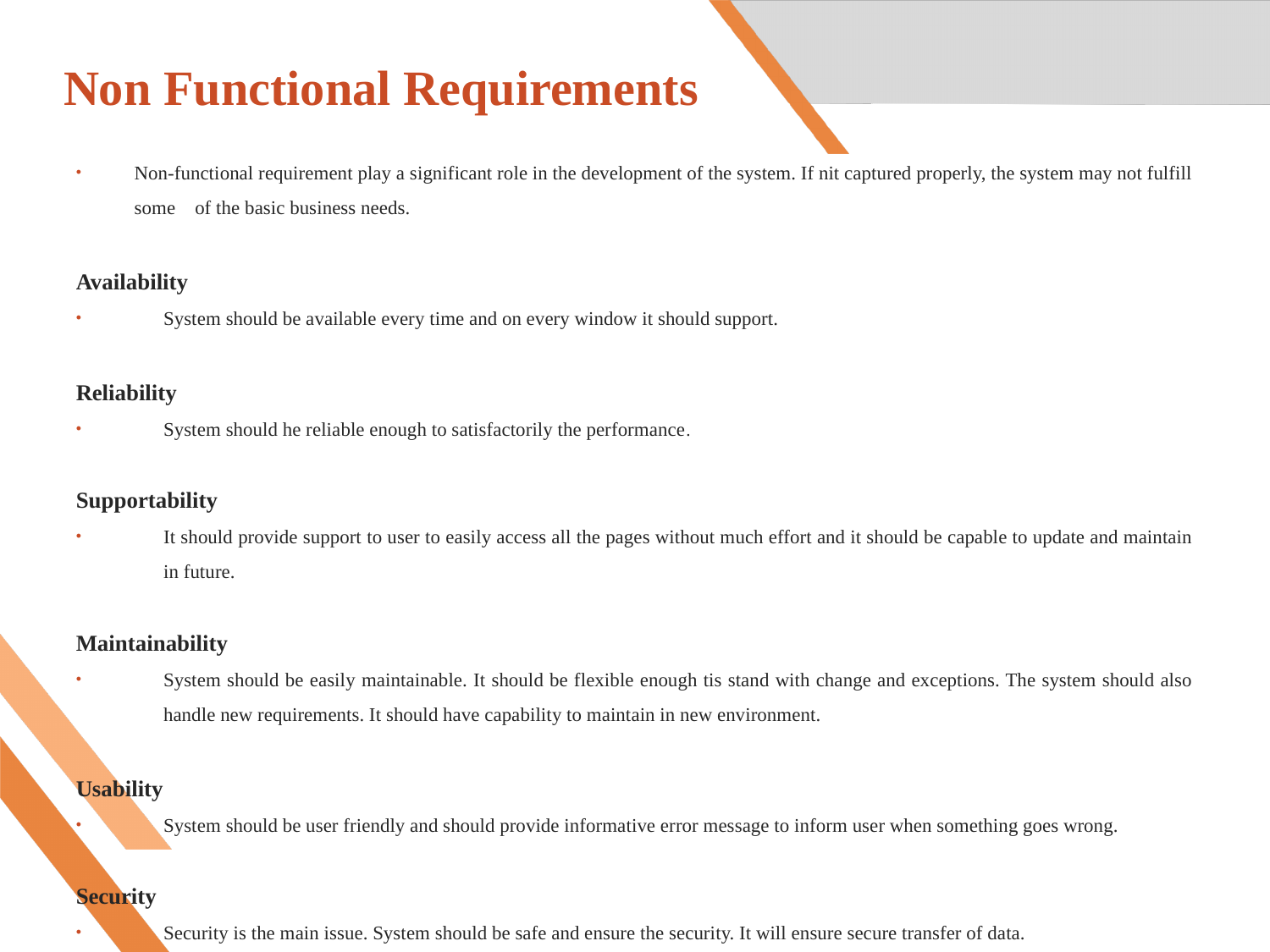

# Non Functional Requirements

Non-functional requirement play a significant role in the development of the system. If nit captured properly, the system may not fulfill some    of the basic business needs.

Availability
System should be available every time and on every window it should support.

Reliability
System should he reliable enough to satisfactorily the performance.

Supportability
It should provide support to user to easily access all the pages without much effort and it should be capable to update and maintain in future.

Maintainability
System should be easily maintainable. It should be flexible enough tis stand with change and exceptions. The system should also handle new requirements. It should have capability to maintain in new environment.

Usability
System should be user friendly and should provide informative error message to inform user when something goes wrong.

Security
Security is the main issue. System should be safe and ensure the security. It will ensure secure transfer of data.